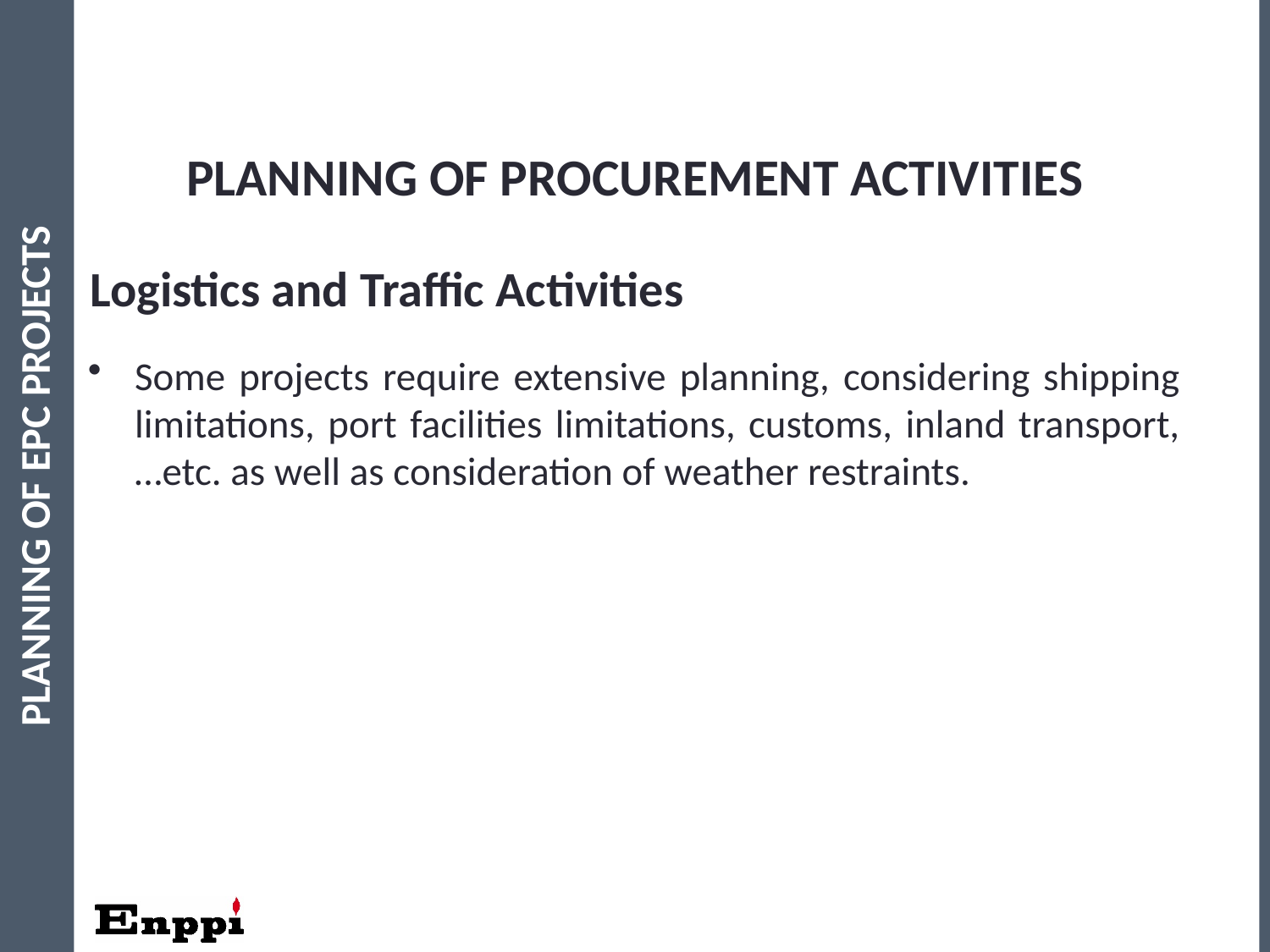

96
PLANNING OF PROCUREMENT ACTIVITIES
Logistics and Traffic Activities
Some projects require extensive planning, considering shipping limitations, port facilities limitations, customs, inland transport, …etc. as well as consideration of weather restraints.
PLANNING OF EPC PROJECTS